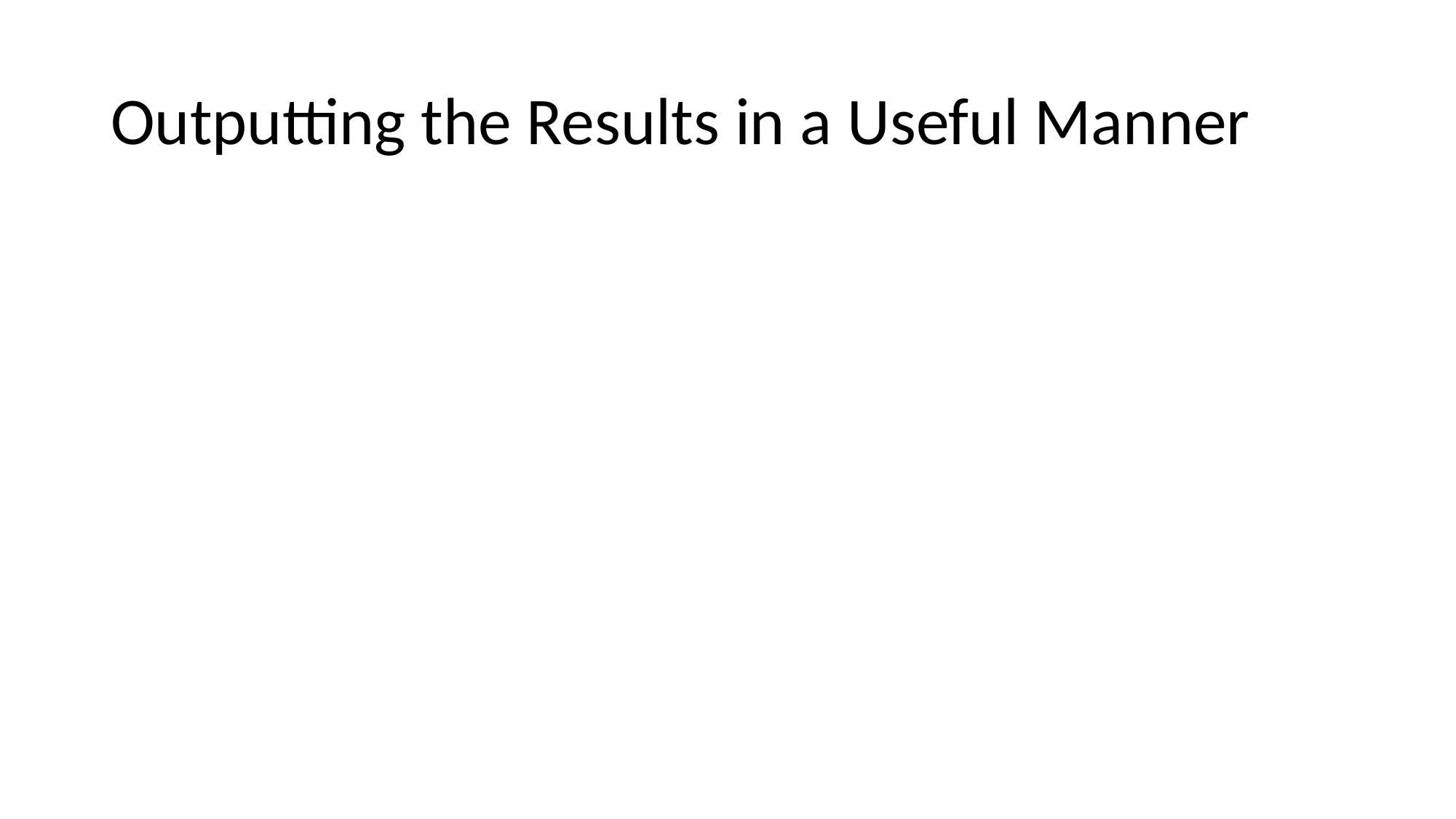

Outputting the Results in a Useful Manner